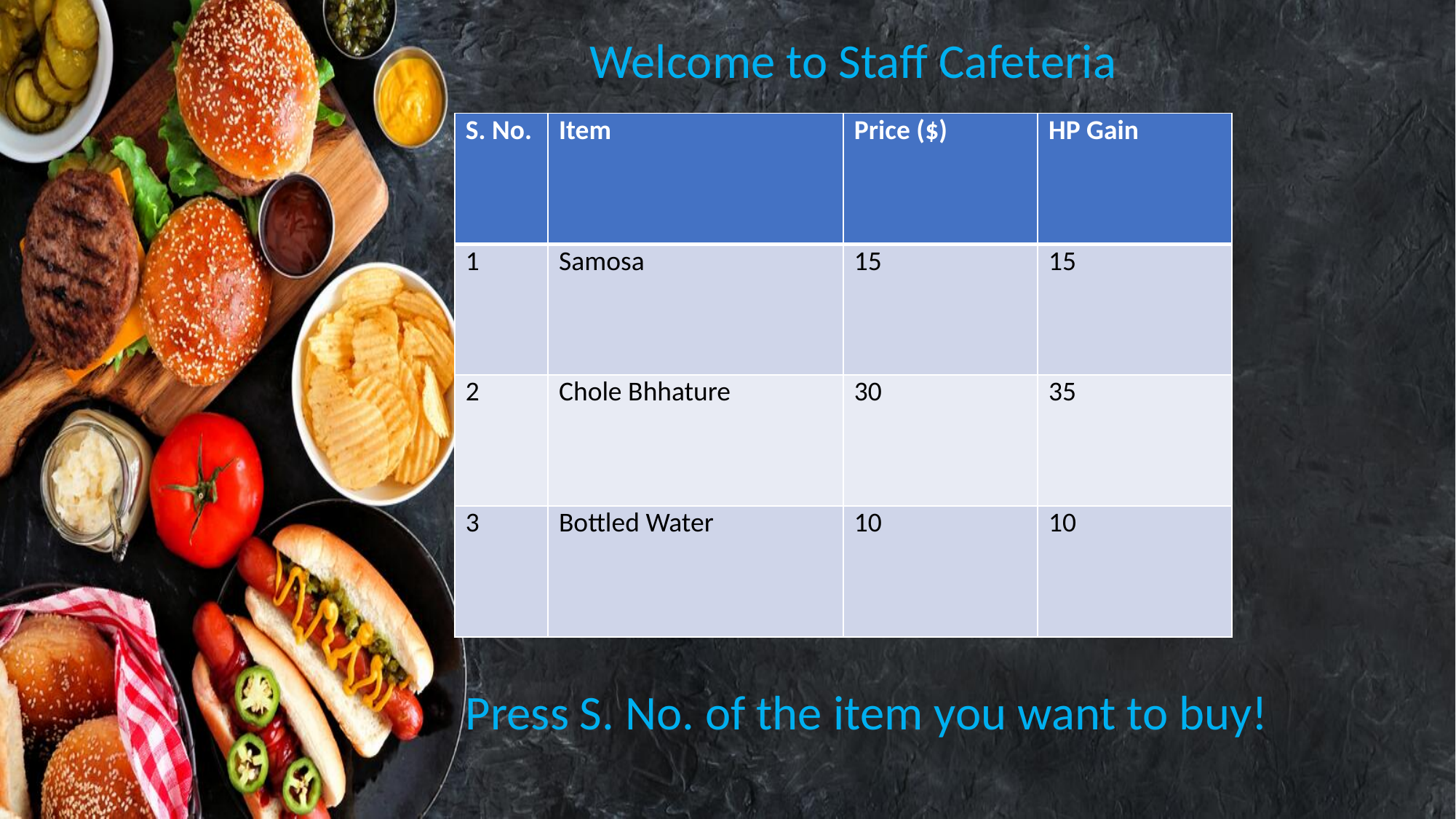

Welcome to Staff Cafeteria
| S. No. | Item | Price ($) | HP Gain |
| --- | --- | --- | --- |
| 1 | Samosa | 15 | 15 |
| 2 | Chole Bhhature | 30 | 35 |
| 3 | Bottled Water | 10 | 10 |
Press S. No. of the item you want to buy!